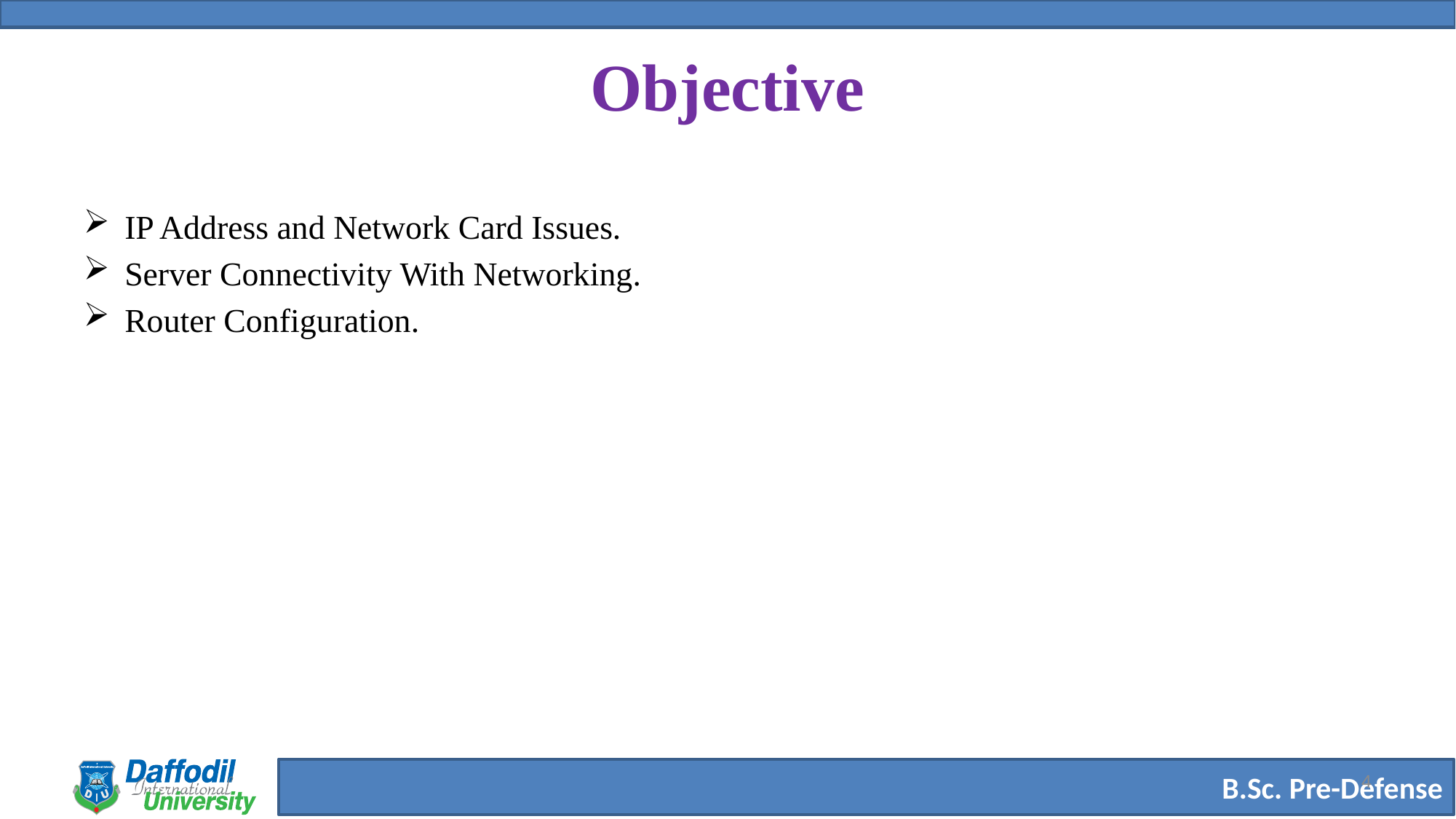

# Objective
IP Address and Network Card Issues.
Server Connectivity With Networking.
Router Configuration.

4